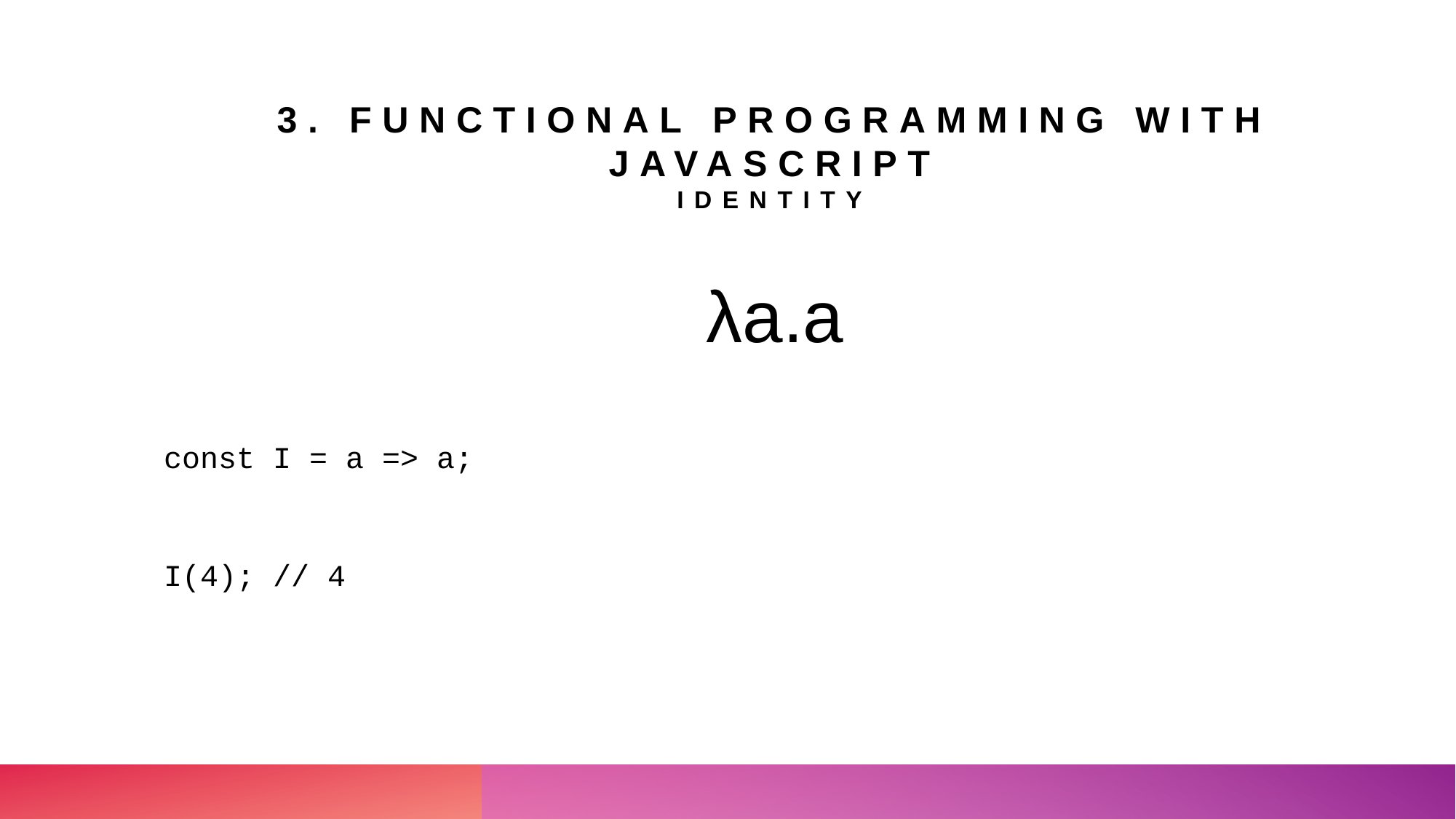

# 3. Functional programming with javascript Identity
λa.a

const I = a => a;

I(4); // 4